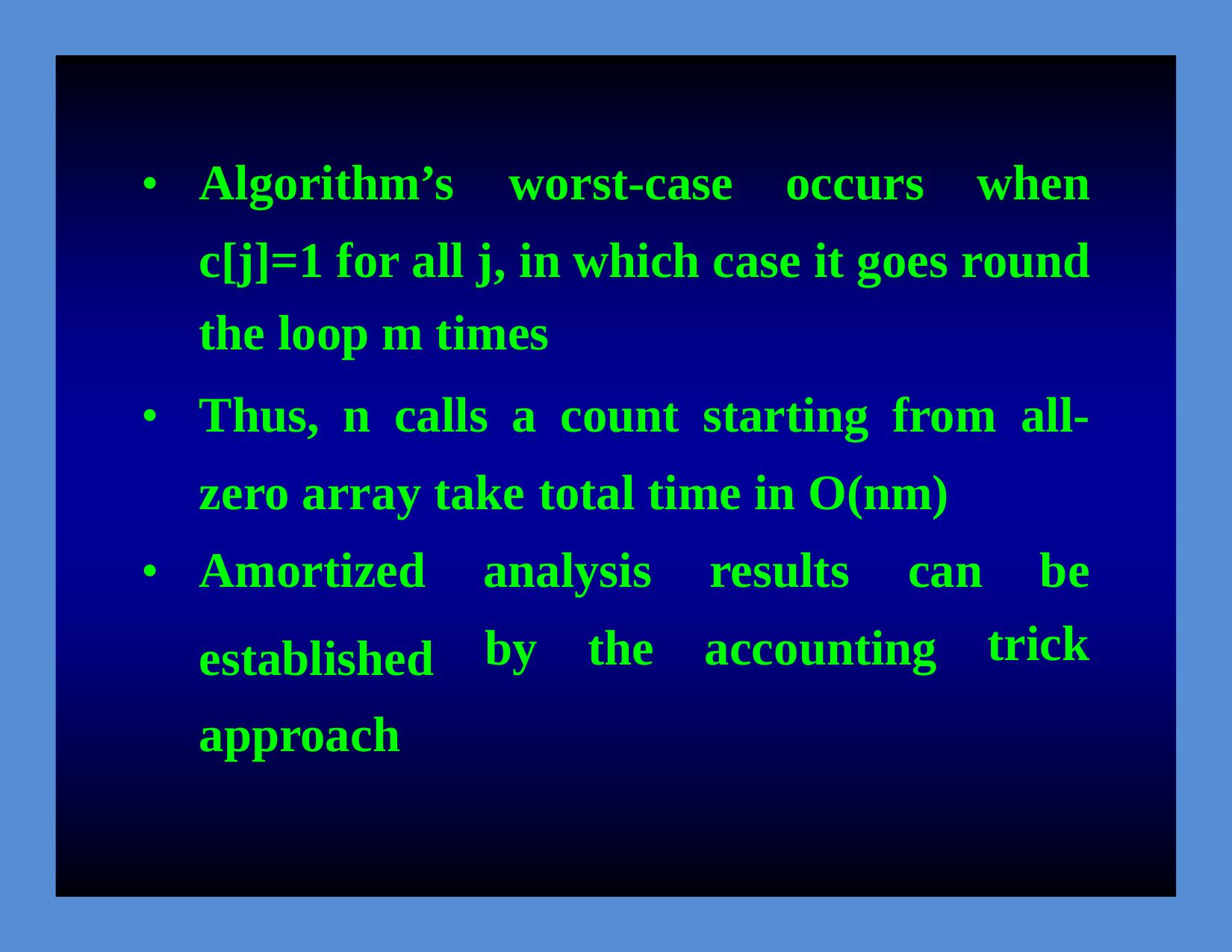

•
Algorithm’s
worst-case
occurs
when
c[j]=1 for all j, in which case it goes round
the loop m times
•
Thus,
n
calls
a
count
starting
from
all-
zero array take total time in O(nm)
•
Amortized
established approach
analysis
results
can
be
trick
by
the
accounting